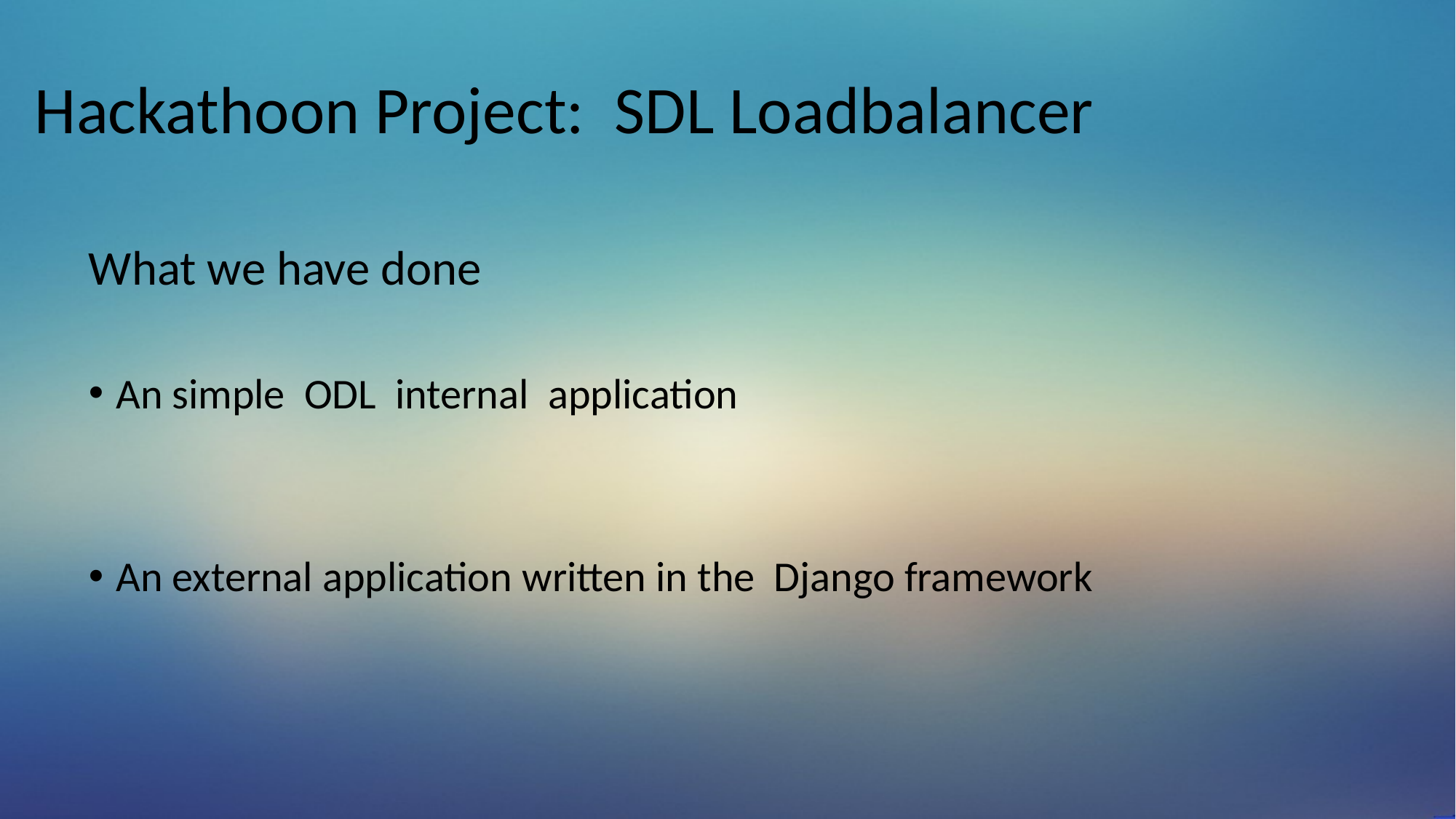

# Hackathoon Project:  SDL Loadbalancer
What we have done

An simple  ODL  internal  application

An external application written in the  Django framework